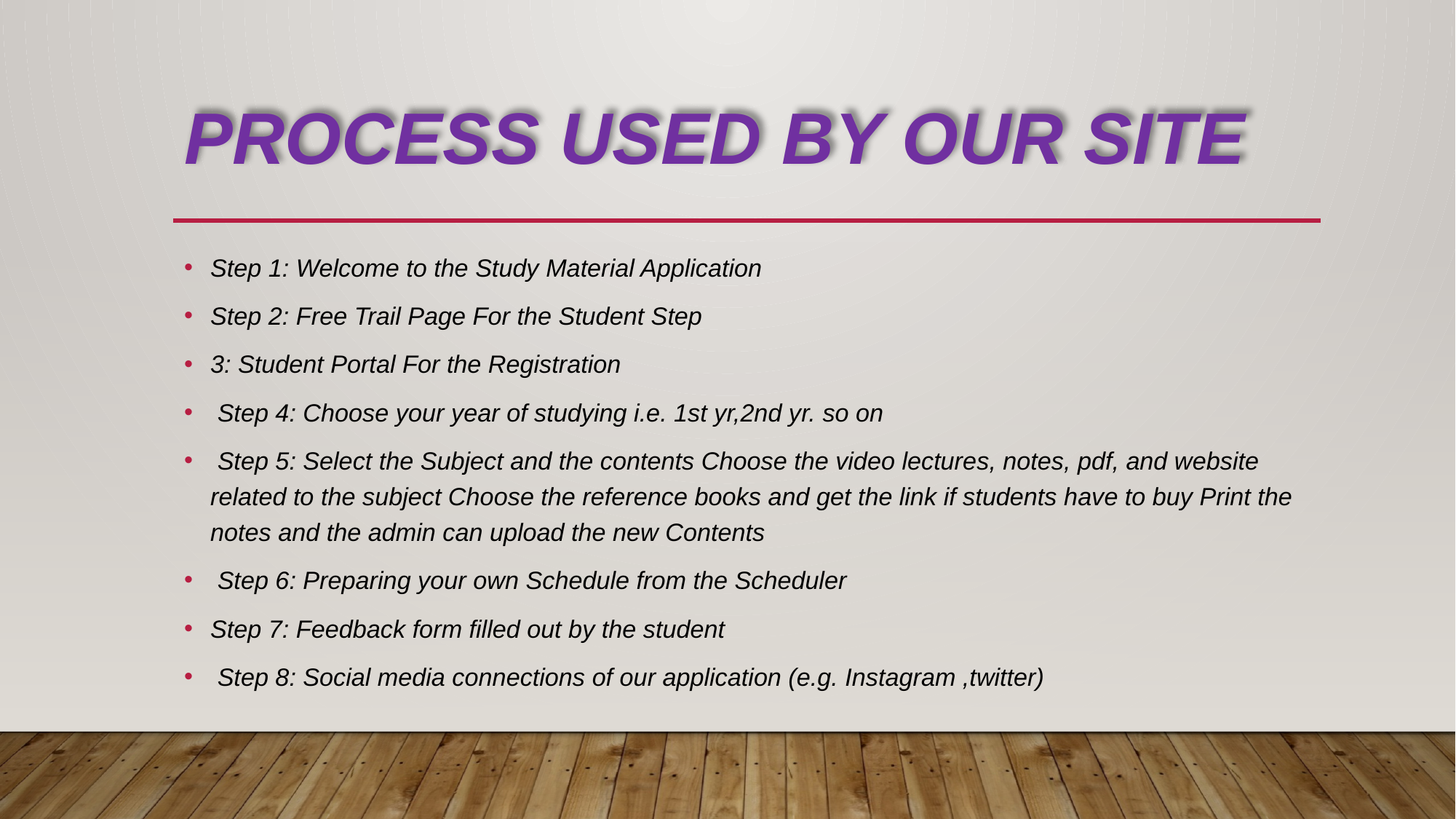

# Process used by our site
Step 1: Welcome to the Study Material Application
Step 2: Free Trail Page For the Student Step
3: Student Portal For the Registration
 Step 4: Choose your year of studying i.e. 1st yr,2nd yr. so on
 Step 5: Select the Subject and the contents Choose the video lectures, notes, pdf, and website related to the subject Choose the reference books and get the link if students have to buy Print the notes and the admin can upload the new Contents
 Step 6: Preparing your own Schedule from the Scheduler
Step 7: Feedback form filled out by the student
 Step 8: Social media connections of our application (e.g. Instagram ,twitter)